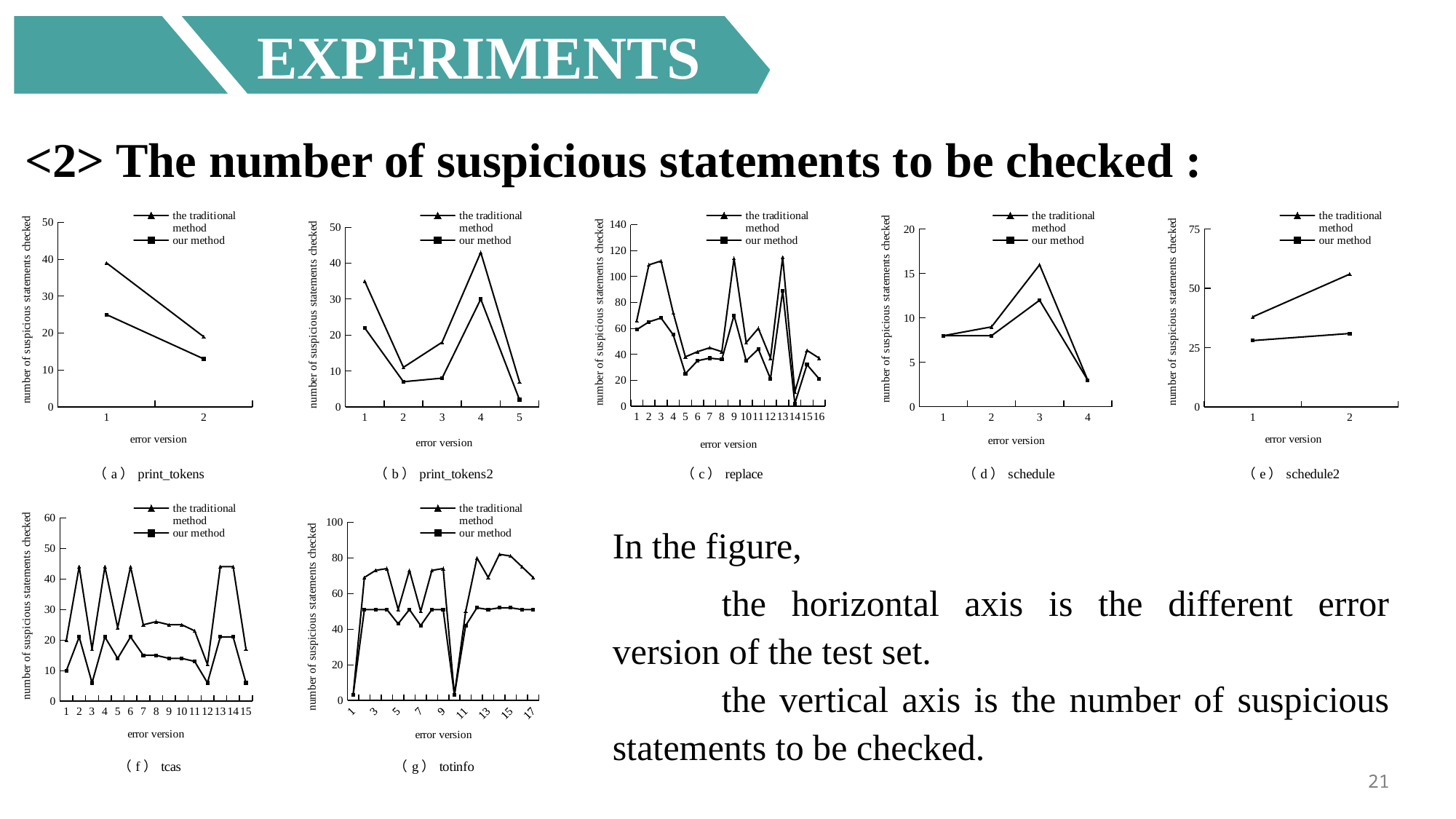

EXPERIMENTS
<2> The number of suspicious statements to be checked :

### Chart: （a）print_tokens

| Category | the traditional method | our method |
|---|---|---|
| 1 | 39.0 | 25.0 |
| 2 | 19.0 | 13.0 |

### Chart: （b）print_tokens2

| Category | the traditional method | our method |
|---|---|---|
| 1 | 35.0 | 22.0 |
| 2 | 11.0 | 7.0 |
| 3 | 18.0 | 8.0 |
| 4 | 43.0 | 30.0 |
| 5 | 7.0 | 2.0 |

### Chart: （c）replace

| Category | the traditional method | our method |
|---|---|---|
| 1 | 66.0 | 59.0 |
| 2 | 109.0 | 65.0 |
| 3 | 112.0 | 68.0 |
| 4 | 72.0 | 55.0 |
| 5 | 38.0 | 25.0 |
| 6 | 42.0 | 35.0 |
| 7 | 45.0 | 37.0 |
| 8 | 42.0 | 36.0 |
| 9 | 114.0 | 70.0 |
| 10 | 49.0 | 35.0 |
| 11 | 60.0 | 44.0 |
| 12 | 37.0 | 21.0 |
| 13 | 115.0 | 89.0 |
| 14 | 11.0 | 2.0 |
| 15 | 43.0 | 32.0 |
| 16 | 37.0 | 21.0 |

### Chart: （d）schedule

| Category | the traditional method | our method |
|---|---|---|
| 1 | 8.0 | 8.0 |
| 2 | 9.0 | 8.0 |
| 3 | 16.0 | 12.0 |
| 4 | 3.0 | 3.0 |

### Chart: （e）schedule2

| Category | the traditional method | our method |
|---|---|---|
| 1 | 38.0 | 28.0 |
| 2 | 56.0 | 31.0 |

### Chart: （g）totinfo

| Category | the traditional method | our method |
|---|---|---|
| 1 | 3.0 | 3.0 |
| 2 | 69.0 | 51.0 |
| 3 | 73.0 | 51.0 |
| 4 | 74.0 | 51.0 |
| 5 | 51.0 | 43.0 |
| 6 | 73.0 | 51.0 |
| 7 | 50.0 | 42.0 |
| 8 | 73.0 | 51.0 |
| 9 | 74.0 | 51.0 |
| 10 | 3.0 | 3.0 |
| 11 | 50.0 | 42.0 |
| 12 | 80.0 | 52.0 |
| 13 | 69.0 | 51.0 |
| 14 | 82.0 | 52.0 |
| 15 | 81.0 | 52.0 |
| 16 | 75.0 | 51.0 |
| 17 | 69.0 | 51.0 |

### Chart: （f）tcas

| Category | the traditional method | our method |
|---|---|---|
| 1 | 20.0 | 10.0 |
| 2 | 44.0 | 21.0 |
| 3 | 17.0 | 6.0 |
| 4 | 44.0 | 21.0 |
| 5 | 24.0 | 14.0 |
| 6 | 44.0 | 21.0 |
| 7 | 25.0 | 15.0 |
| 8 | 26.0 | 15.0 |
| 9 | 25.0 | 14.0 |
| 10 | 25.0 | 14.0 |
| 11 | 23.0 | 13.0 |
| 12 | 12.0 | 6.0 |
| 13 | 44.0 | 21.0 |
| 14 | 44.0 | 21.0 |
| 15 | 17.0 | 6.0 |
In the figure,
	the horizontal axis is the different error version of the test set.
	the vertical axis is the number of suspicious statements to be checked.
21